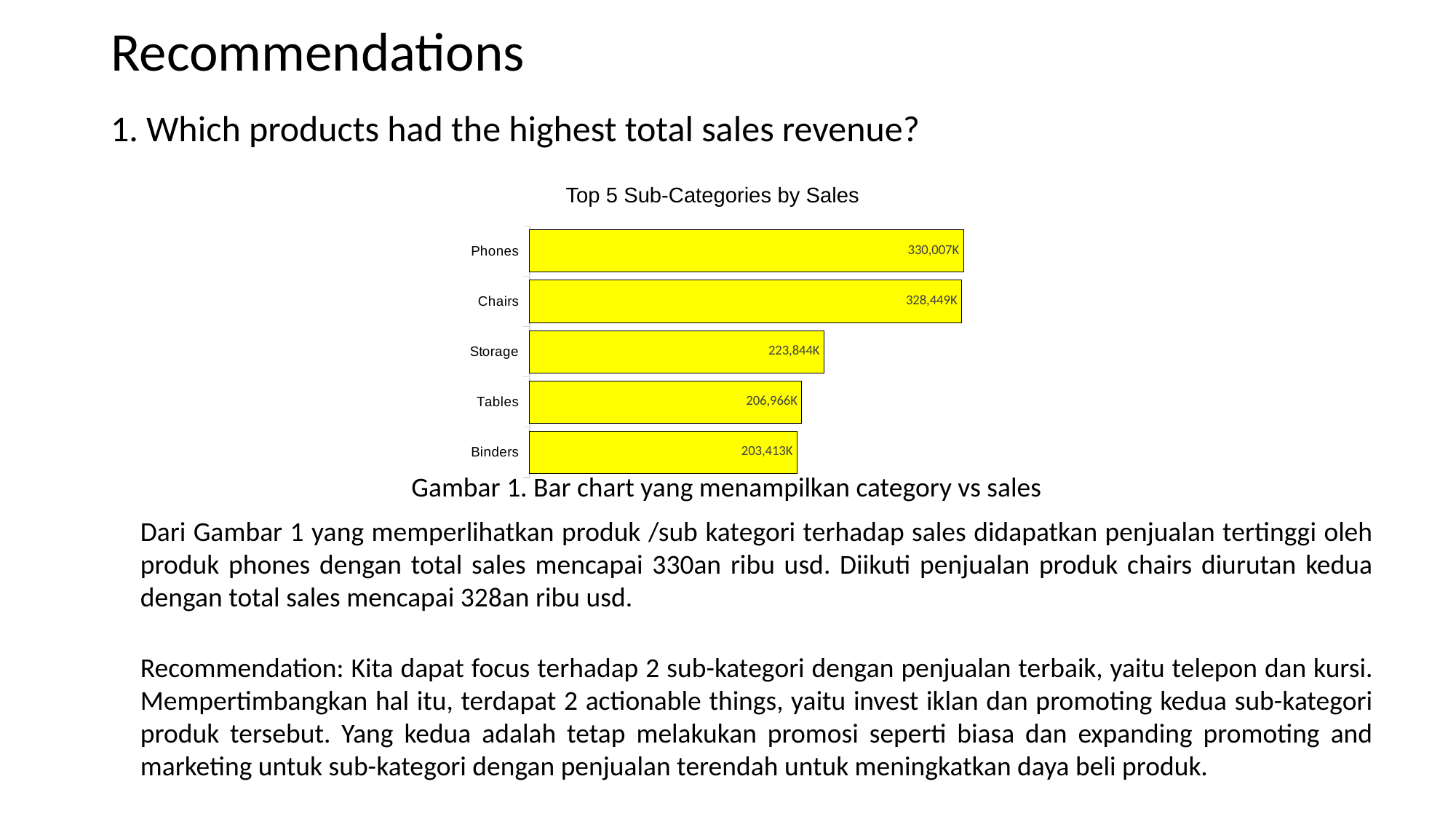

# Recommendations
1. Which products had the highest total sales revenue?

Top 5 Sub-Categories by Sales

### Chart

| Category | Total |
|---|---|
| Binders | 203412.7330000001 |
| Tables | 206965.5320000001 |
| Storage | 223843.60800000012 |
| Chairs | 328449.10300000076 |
| Phones | 330007.0540000001 |
Gambar 1. Bar chart yang menampilkan category vs sales
Dari Gambar 1 yang memperlihatkan produk /sub kategori terhadap sales didapatkan penjualan tertinggi oleh produk phones dengan total sales mencapai 330an ribu usd. Diikuti penjualan produk chairs diurutan kedua dengan total sales mencapai 328an ribu usd.
Recommendation: Kita dapat focus terhadap 2 sub-kategori dengan penjualan terbaik, yaitu telepon dan kursi. Mempertimbangkan hal itu, terdapat 2 actionable things, yaitu invest iklan dan promoting kedua sub-kategori produk tersebut. Yang kedua adalah tetap melakukan promosi seperti biasa dan expanding promoting and marketing untuk sub-kategori dengan penjualan terendah untuk meningkatkan daya beli produk.